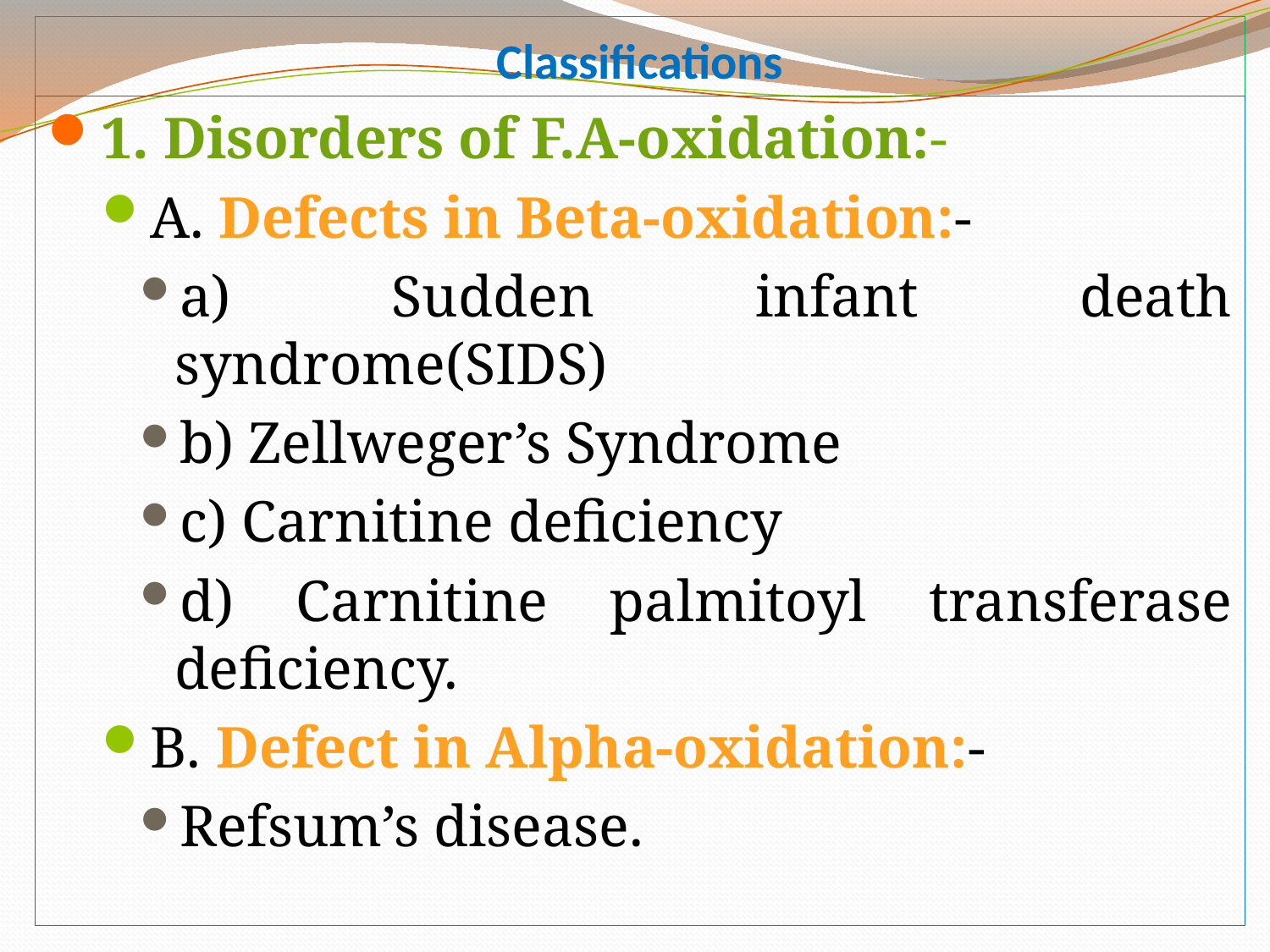

# Classifications
1. Disorders of F.A-oxidation:-
A. Defects in Beta-oxidation:-
a) Sudden infant death syndrome(SIDS)
b) Zellweger’s Syndrome
c) Carnitine deficiency
d) Carnitine palmitoyl transferase deficiency.
B. Defect in Alpha-oxidation:-
Refsum’s disease.